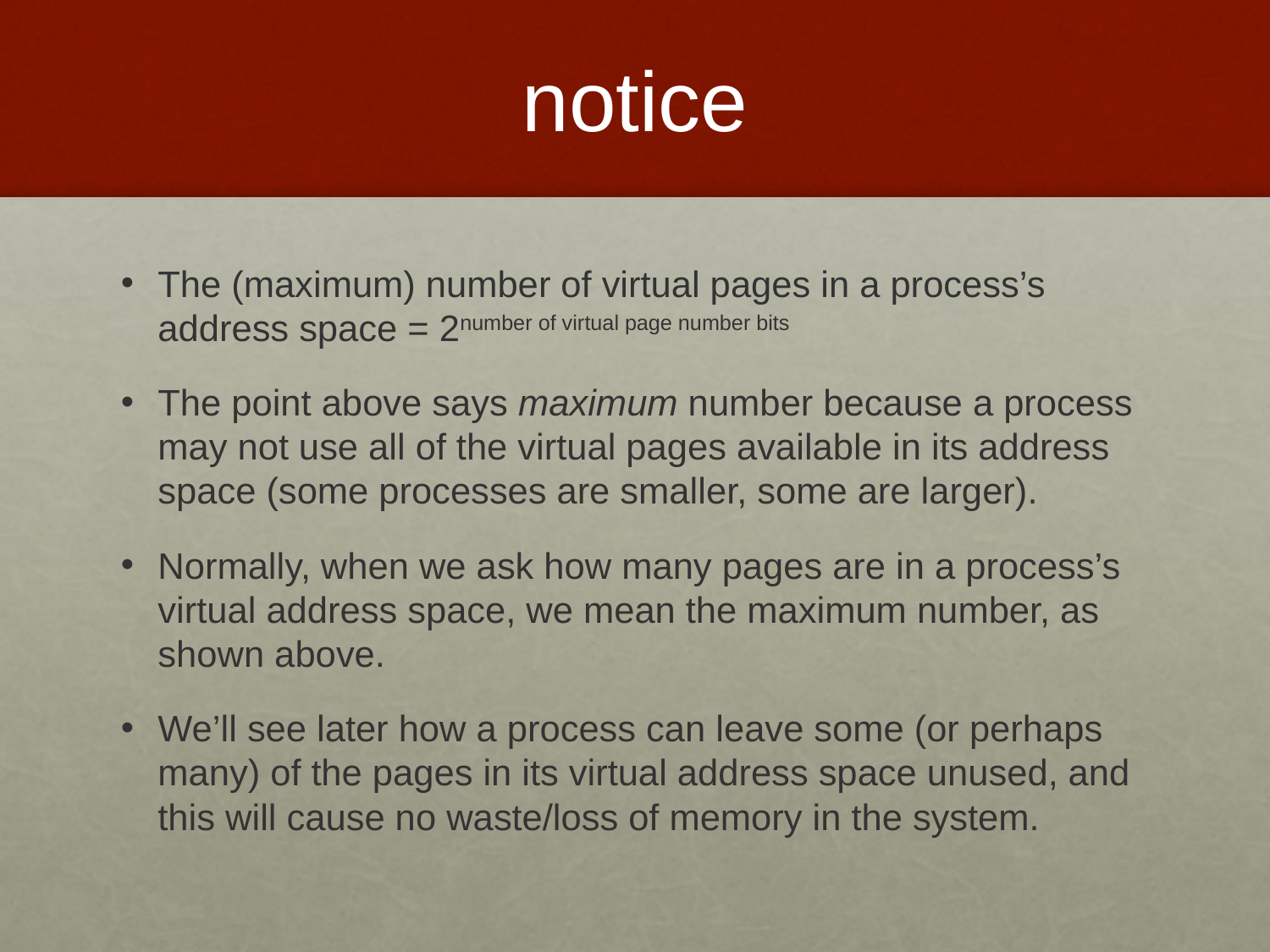

# notice
The (maximum) number of virtual pages in a process’s address space = 2number of virtual page number bits
The point above says maximum number because a process may not use all of the virtual pages available in its address space (some processes are smaller, some are larger).
Normally, when we ask how many pages are in a process’s virtual address space, we mean the maximum number, as shown above.
We’ll see later how a process can leave some (or perhaps many) of the pages in its virtual address space unused, and this will cause no waste/loss of memory in the system.